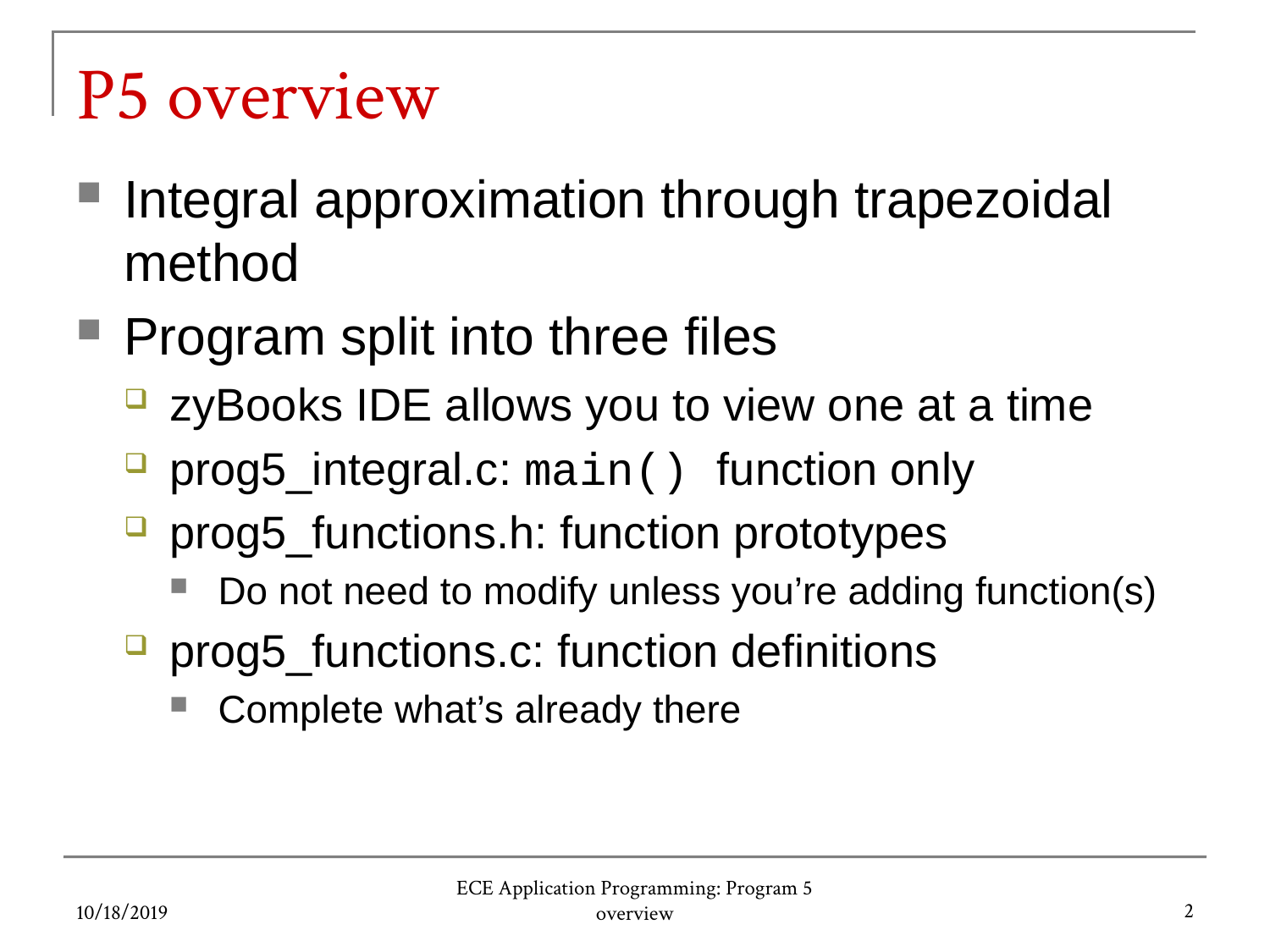

# P5 overview
Integral approximation through trapezoidal method
Program split into three files
zyBooks IDE allows you to view one at a time
prog5_integral.c: main() function only
prog5_functions.h: function prototypes
Do not need to modify unless you’re adding function(s)
prog5_functions.c: function definitions
Complete what’s already there
10/18/2019
2
ECE Application Programming: Program 5 overview